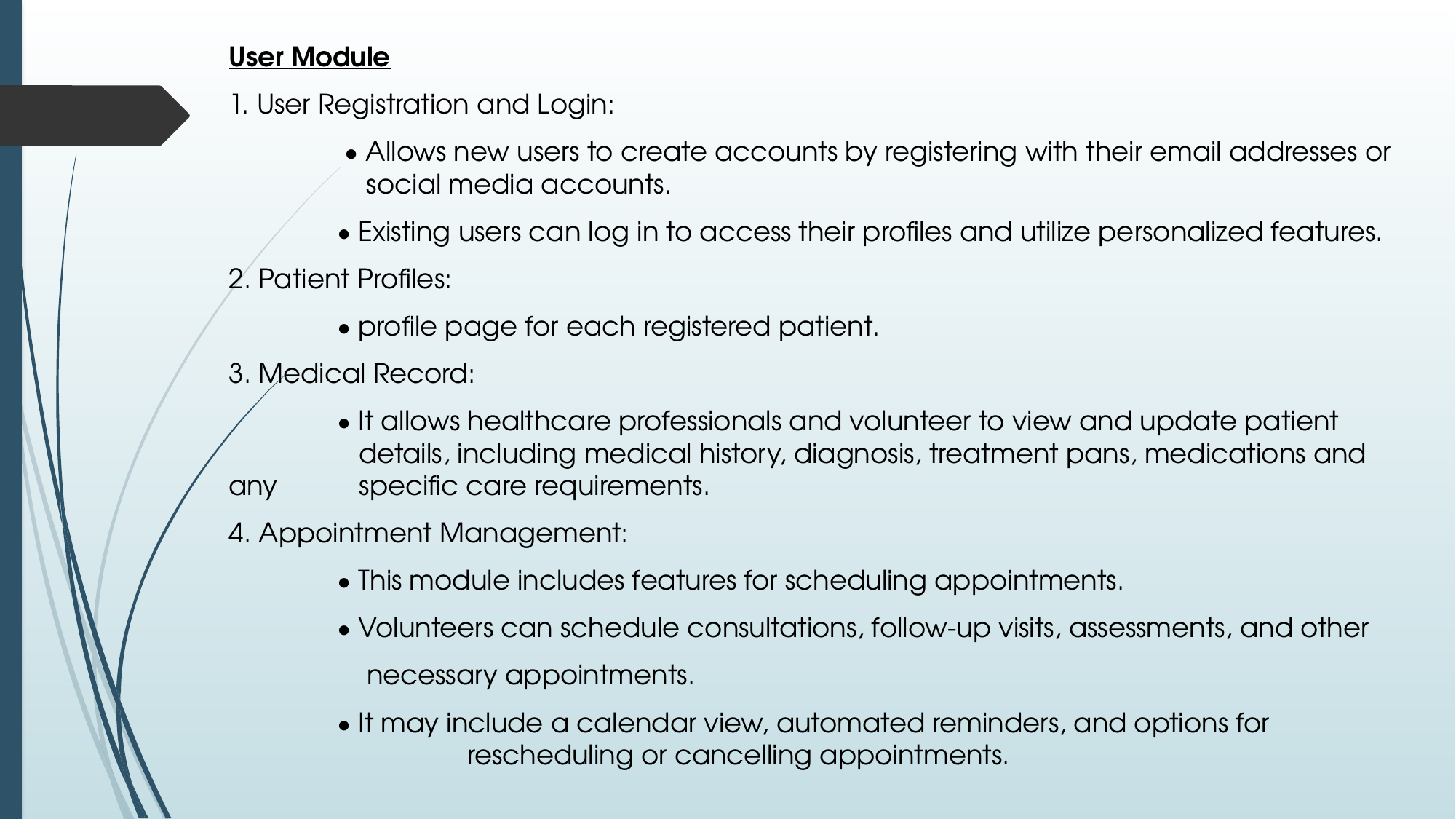

User Module
1. User Registration and Login:
	 • Allows new users to create accounts by registering with their email addresses or 		    social media accounts.
	• Existing users can log in to access their profiles and utilize personalized features.
2. Patient Profiles:
	• profile page for each registered patient.
3. Medical Record:
	• It allows healthcare professionals and volunteer to view and update patient              	   details, including medical history, diagnosis, treatment pans, medications and any  	   specific care requirements.
4. Appointment Management:
	• This module includes features for scheduling appointments.
	• Volunteers can schedule consultations, follow-up visits, assessments, and other
 	    necessary appointments.
	• It may include a calendar view, automated reminders, and options for       		   	   rescheduling or cancelling appointments.